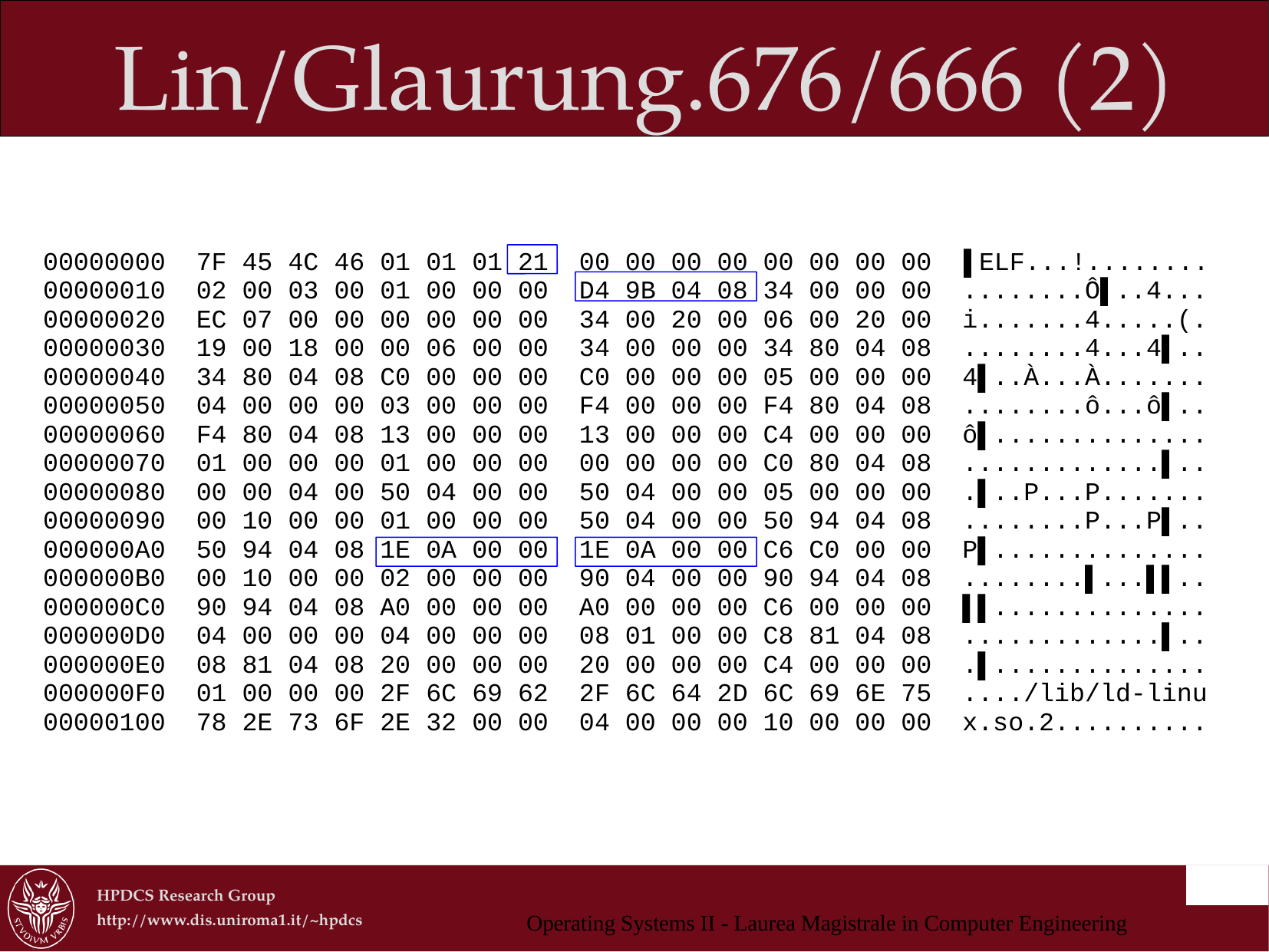

Lin/Glaurung.676/666 (2)
00000000  7F 45 4C 46 01 01 01 21  00 00 00 00 00 00 00 00  ▌ELF...!........
00000010  02 00 03 00 01 00 00 00  D4 9B 04 08 34 00 00 00  ........Ô▌..4...
00000020  EC 07 00 00 00 00 00 00  34 00 20 00 06 00 20 00  i.......4.....(.
00000030  19 00 18 00 00 06 00 00  34 00 00 00 34 80 04 08  ........4...4▌..
00000040  34 80 04 08 C0 00 00 00  C0 00 00 00 05 00 00 00  4▌..À...À.......
00000050  04 00 00 00 03 00 00 00  F4 00 00 00 F4 80 04 08  ........ô...ô▌..
00000060  F4 80 04 08 13 00 00 00  13 00 00 00 C4 00 00 00  ô▌..............
00000070  01 00 00 00 01 00 00 00  00 00 00 00 C0 80 04 08  .............▌..
00000080  00 00 04 00 50 04 00 00  50 04 00 00 05 00 00 00  .▌..P...P.......
00000090  00 10 00 00 01 00 00 00  50 04 00 00 50 94 04 08  ........P...P▌..
000000A0  50 94 04 08 1E 0A 00 00  1E 0A 00 00 C6 C0 00 00  P▌..............
000000B0  00 10 00 00 02 00 00 00  90 04 00 00 90 94 04 08  ........▌...▌▌..
000000C0  90 94 04 08 A0 00 00 00  A0 00 00 00 C6 00 00 00  ▌▌..............
000000D0  04 00 00 00 04 00 00 00  08 01 00 00 C8 81 04 08  .............▌..
000000E0  08 81 04 08 20 00 00 00  20 00 00 00 C4 00 00 00  .▌..............
000000F0  01 00 00 00 2F 6C 69 62  2F 6C 64 2D 6C 69 6E 75  ..../lib/ld-linu
00000100  78 2E 73 6F 2E 32 00 00  04 00 00 00 10 00 00 00  x.so.2..........

Operating Systems II - Laurea Magistrale in Computer Engineering